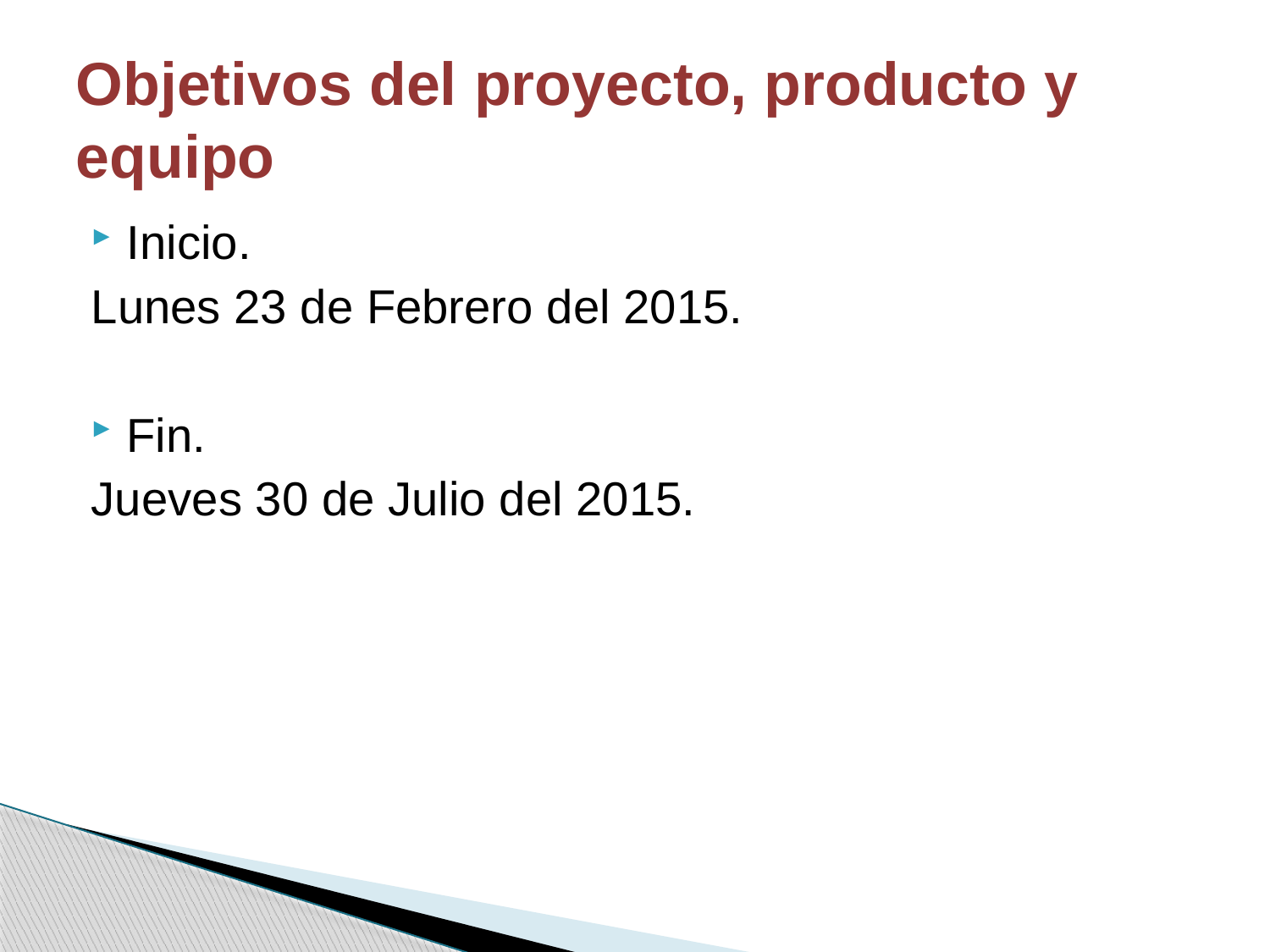

# Objetivos del proyecto, producto y equipo
Inicio.
Lunes 23 de Febrero del 2015.

Fin.
Jueves 30 de Julio del 2015.